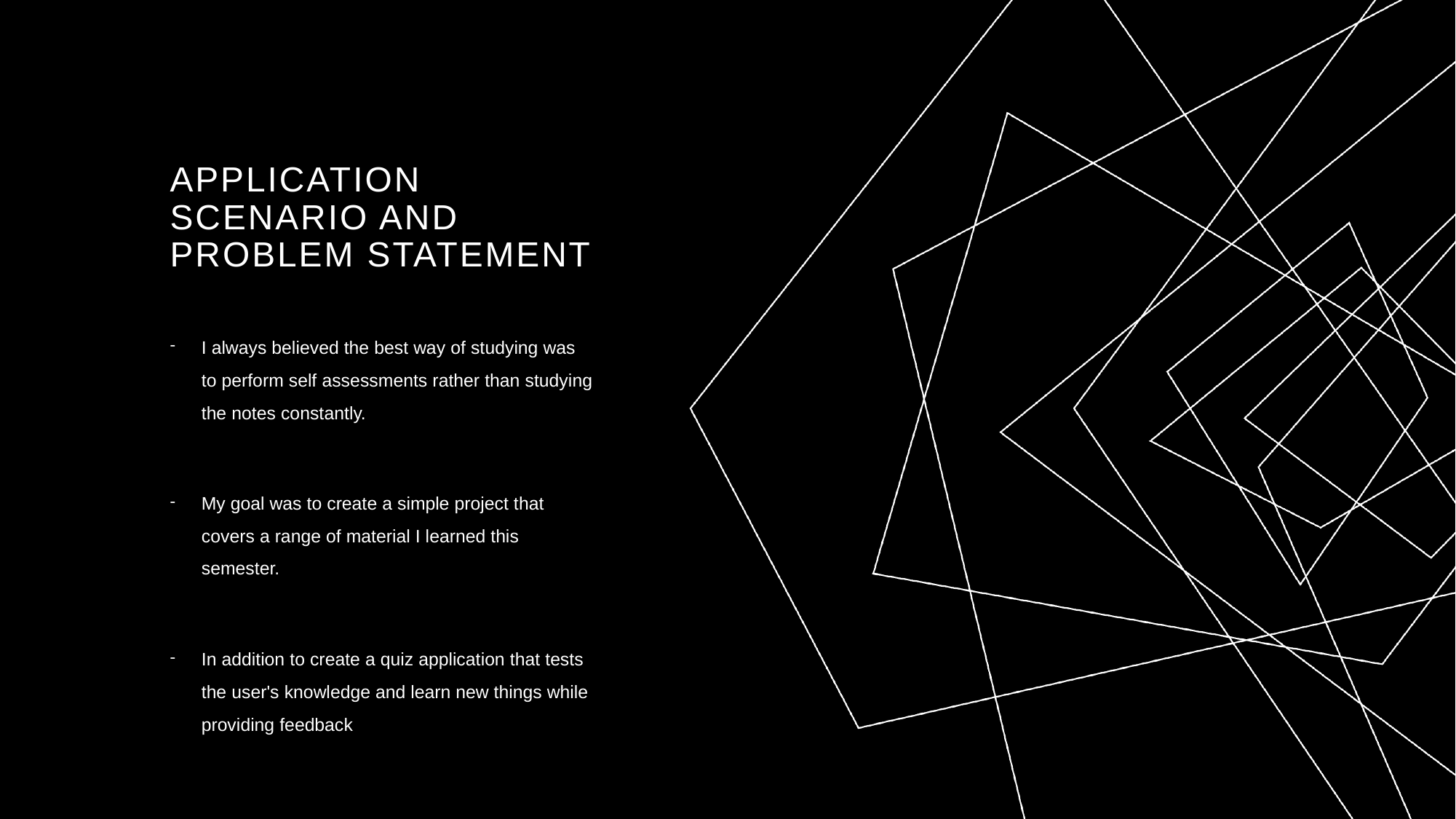

# Application Scenario and Problem Statement
I always believed the best way of studying was to perform self assessments rather than studying the notes constantly.

My goal was to create a simple project that covers a range of material I learned this semester.

In addition to create a quiz application that tests the user's knowledge and learn new things while providing feedback